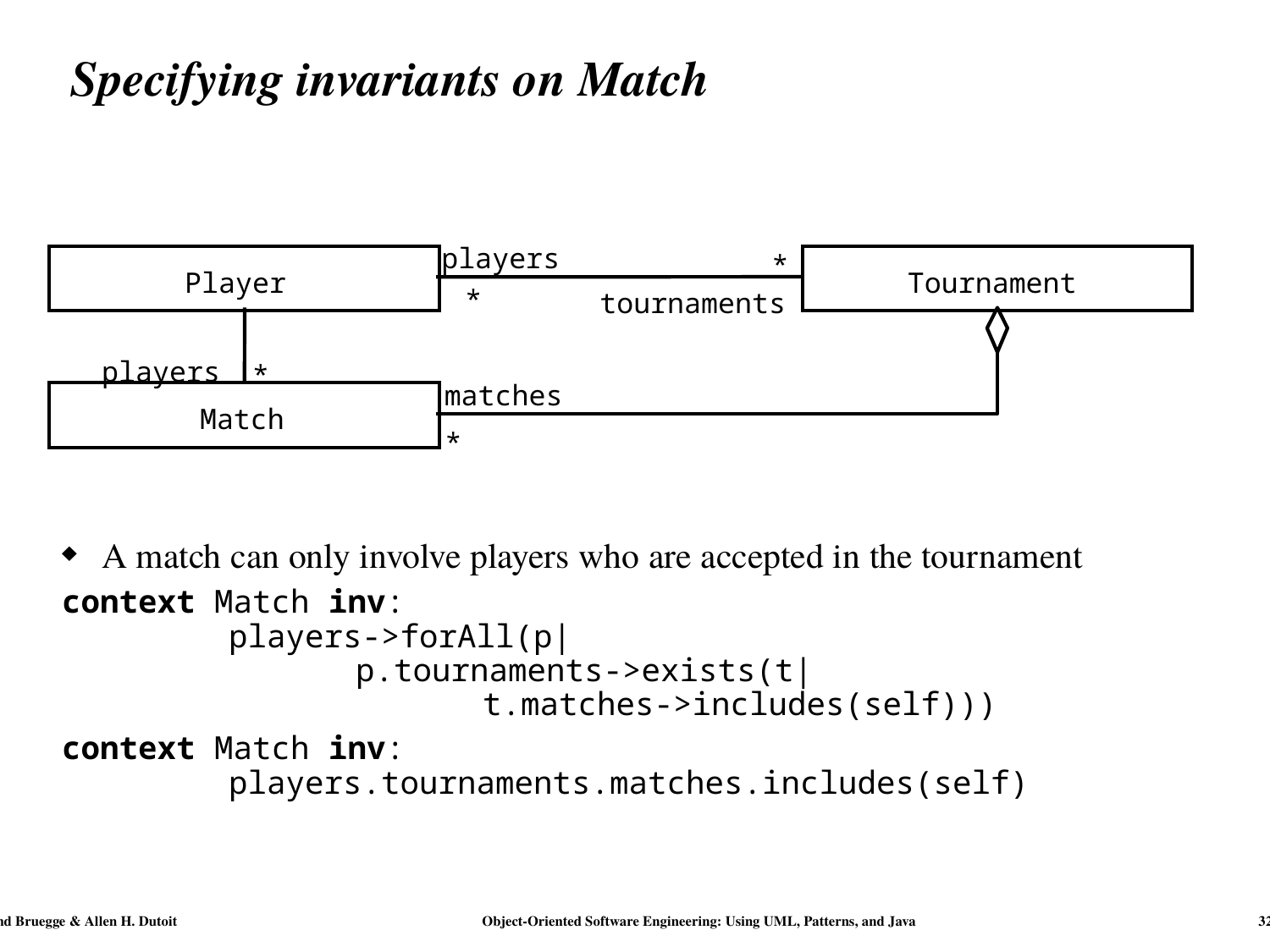

# Specifying invariants on Match
players

*
Player
Tournament

*
tournaments

players
*
matches

Match
*
A match can only involve players who are accepted in the tournament
context Match inv:
	players->forAll(p|
		p.tournaments->exists(t|
			t.matches->includes(self)))
context Match inv:
	players.tournaments.matches.includes(self)